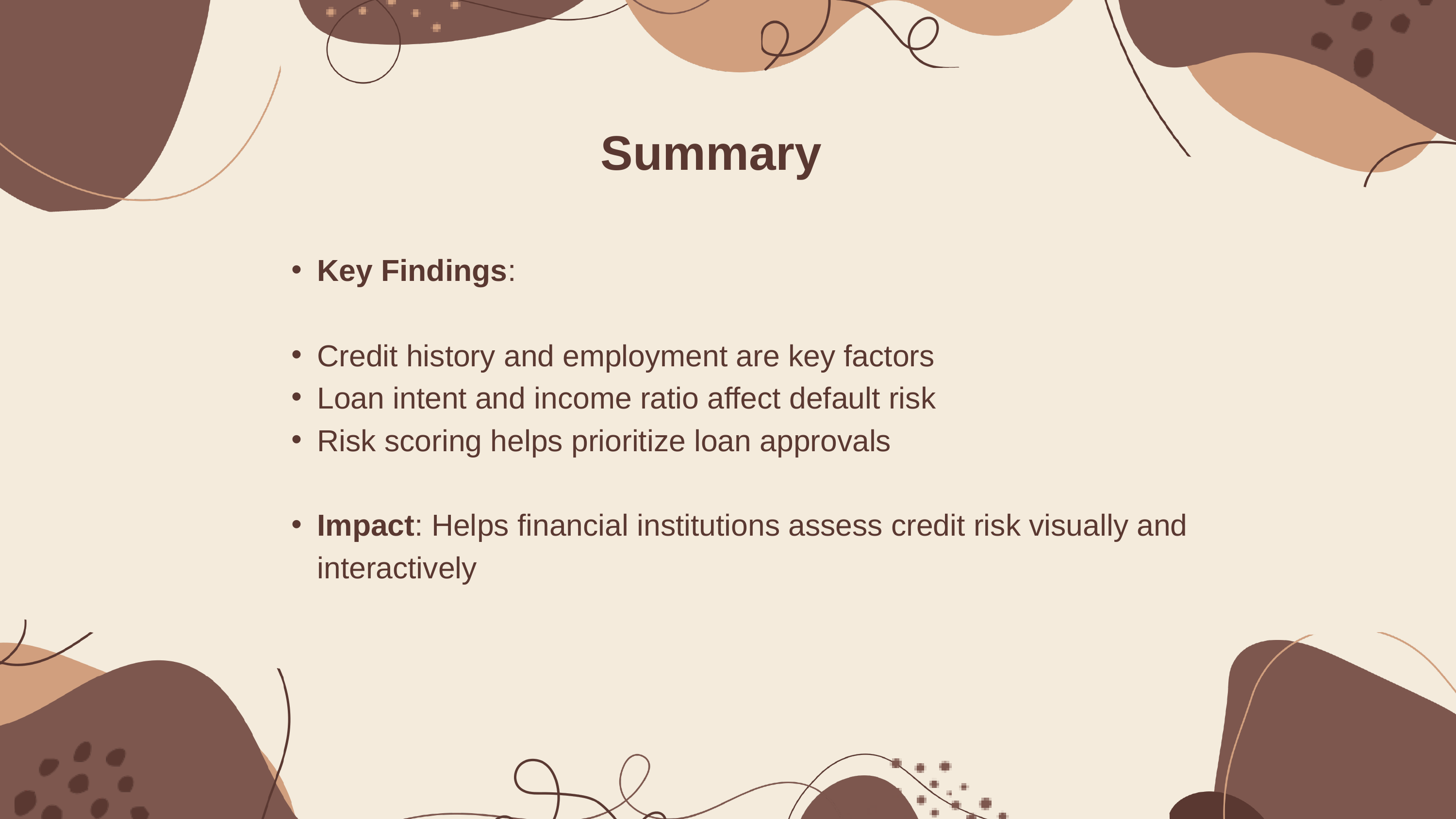

Summary
Key Findings:

Credit history and employment are key factors
Loan intent and income ratio affect default risk
Risk scoring helps prioritize loan approvals

Impact: Helps financial institutions assess credit risk visually and interactively